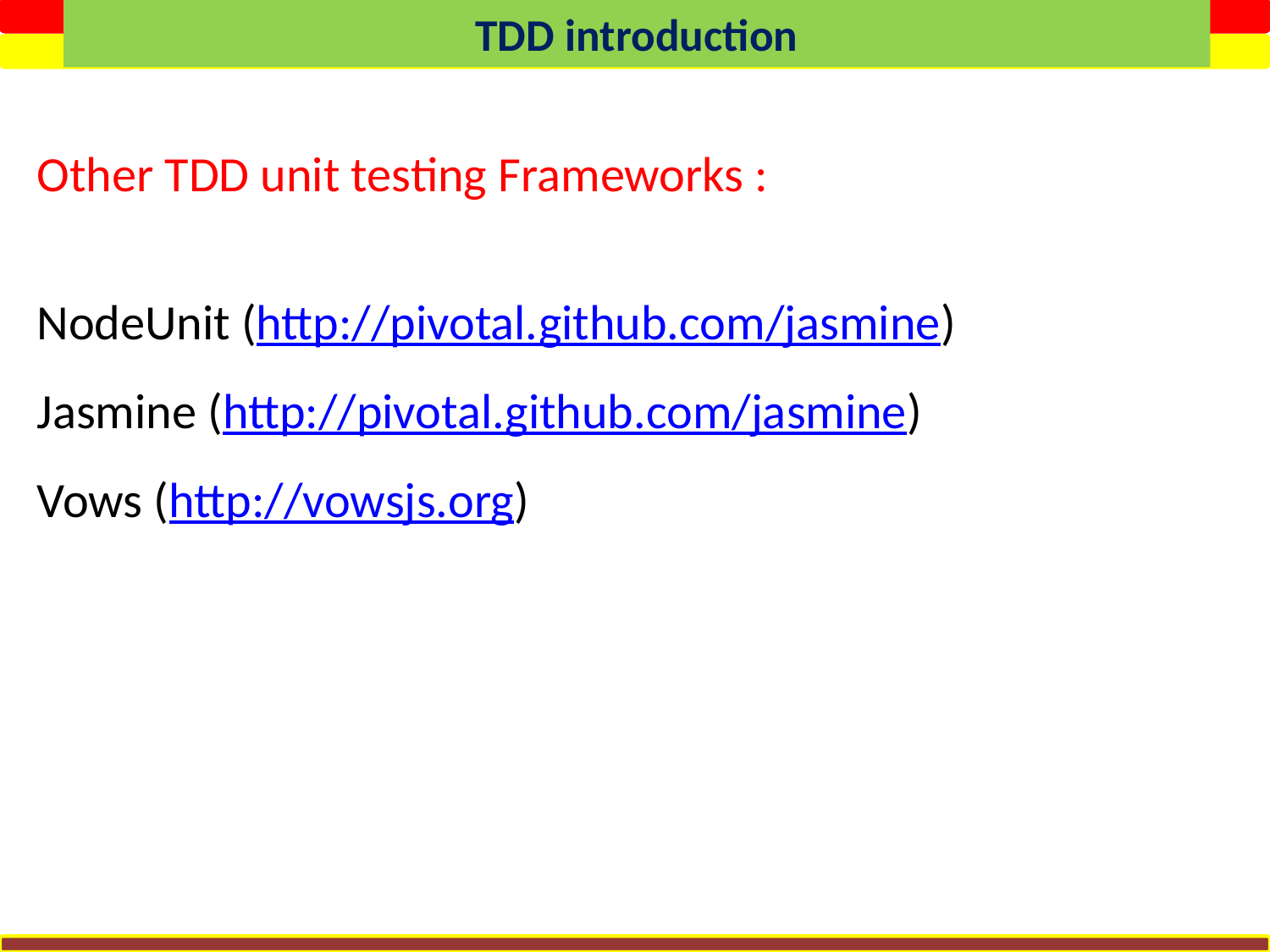

TDD introduction

Other TDD unit testing Frameworks :

NodeUnit (http://pivotal.github.com/jasmine)
Jasmine (http://pivotal.github.com/jasmine)
Vows (http://vowsjs.org)